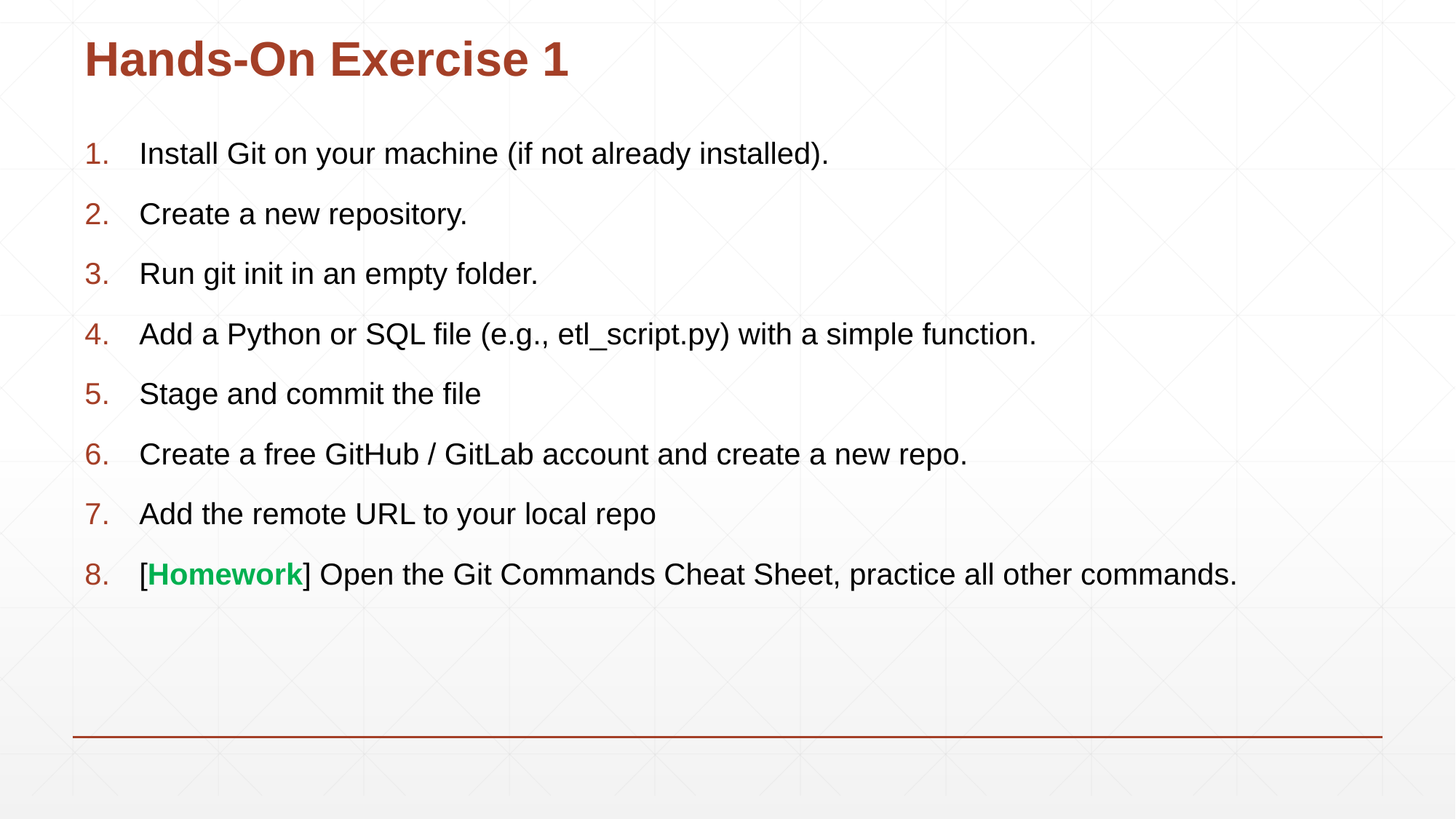

# Hands-On Exercise 1
Install Git on your machine (if not already installed).
Create a new repository.
Run git init in an empty folder.
Add a Python or SQL file (e.g., etl_script.py) with a simple function.
Stage and commit the file
Create a free GitHub / GitLab account and create a new repo.
Add the remote URL to your local repo
[Homework] Open the Git Commands Cheat Sheet, practice all other commands.